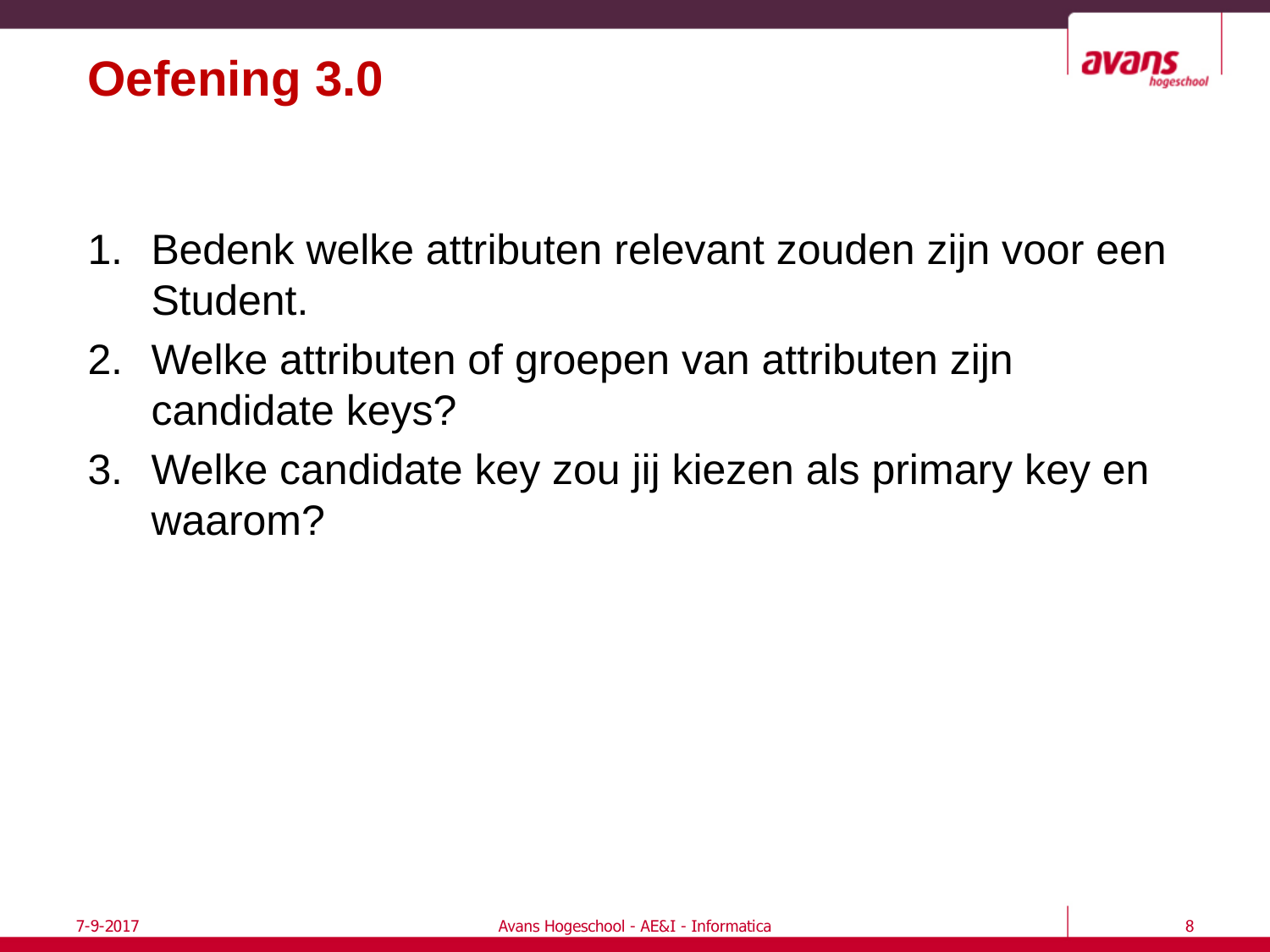

# Oefening 3.0
Bedenk welke attributen relevant zouden zijn voor een Student.
Welke attributen of groepen van attributen zijn candidate keys?
Welke candidate key zou jij kiezen als primary key en waarom?
7-9-2017
Avans Hogeschool - AE&I - Informatica
8